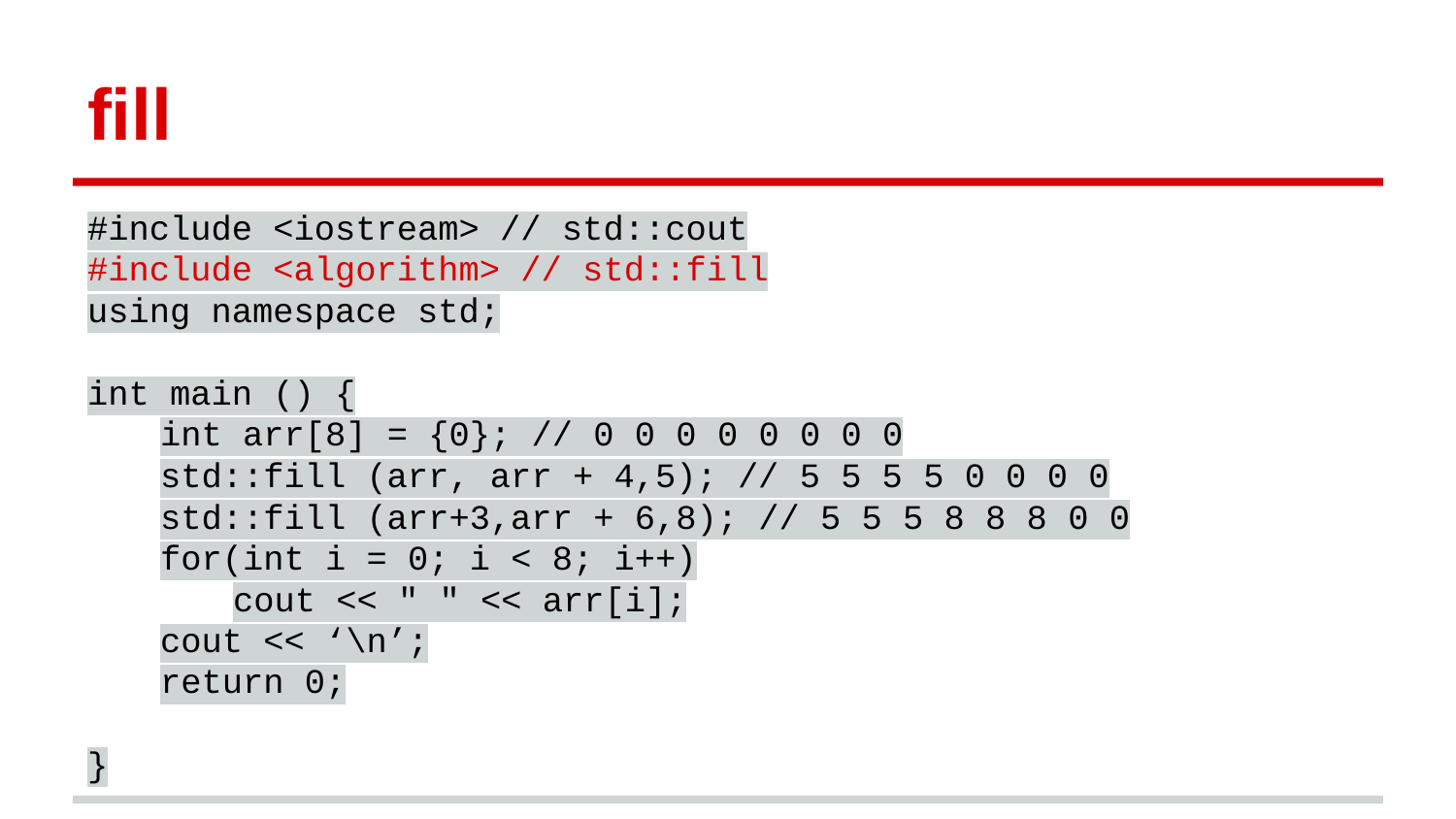

fill
#include <iostream> // std::cout
#include <algorithm> // std::fill
using namespace std;

int main () {
int arr[8] = {0}; // 0 0 0 0 0 0 0 0
std::fill (arr, arr + 4,5); // 5 5 5 5 0 0 0 0
std::fill (arr+3,arr + 6,8); // 5 5 5 8 8 8 0 0
for(int i = 0; i < 8; i++)
cout << " " << arr[i];
cout << ‘\n’;
return 0;

}